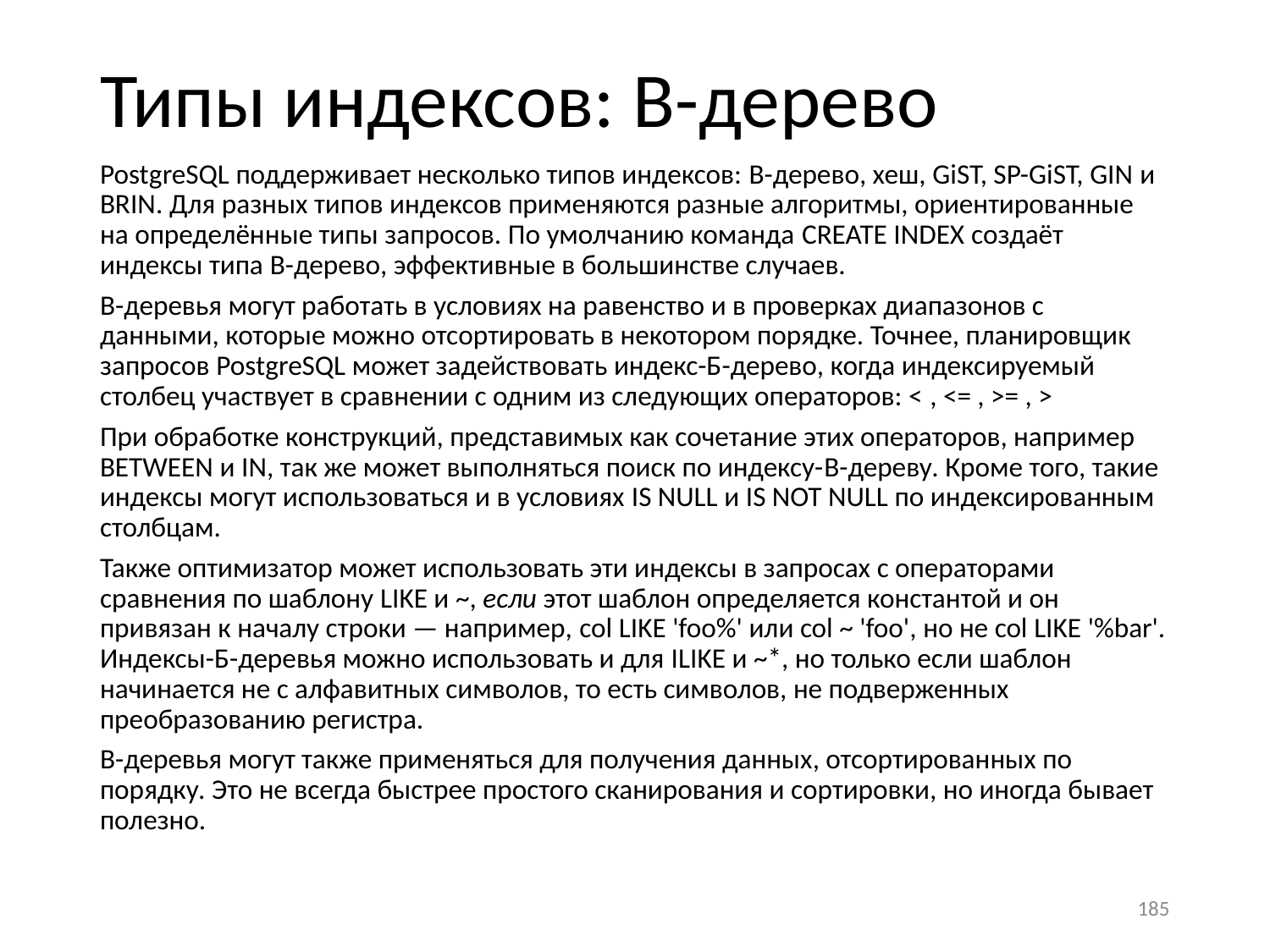

# Типы индексов: B-дерево
PostgreSQL поддерживает несколько типов индексов: B-дерево, хеш, GiST, SP-GiST, GIN и BRIN. Для разных типов индексов применяются разные алгоритмы, ориентированные на определённые типы запросов. По умолчанию команда create index создаёт индексы типа B-дерево, эффективные в большинстве случаев.
B-деревья могут работать в условиях на равенство и в проверках диапазонов с данными, которые можно отсортировать в некотором порядке. Точнее, планировщик запросов PostgreSQL может задействовать индекс-Б-дерево, когда индексируемый столбец участвует в сравнении с одним из следующих операторов: < , <= , >= , >
При обработке конструкций, представимых как сочетание этих операторов, например between и in, так же может выполняться поиск по индексу-B-дереву. Кроме того, такие индексы могут использоваться и в условиях is null и is not null по индексированным столбцам.
Также оптимизатор может использовать эти индексы в запросах с операторами сравнения по шаблону like и ~, если этот шаблон определяется константой и он привязан к началу строки — например, col like 'foo%' или col ~ 'foo', но не col like '%bar'. Индексы-Б-деревья можно использовать и для ilike и ~*, но только если шаблон начинается не с алфавитных символов, то есть символов, не подверженных преобразованию регистра.
B-деревья могут также применяться для получения данных, отсортированных по порядку. Это не всегда быстрее простого сканирования и сортировки, но иногда бывает полезно.
185